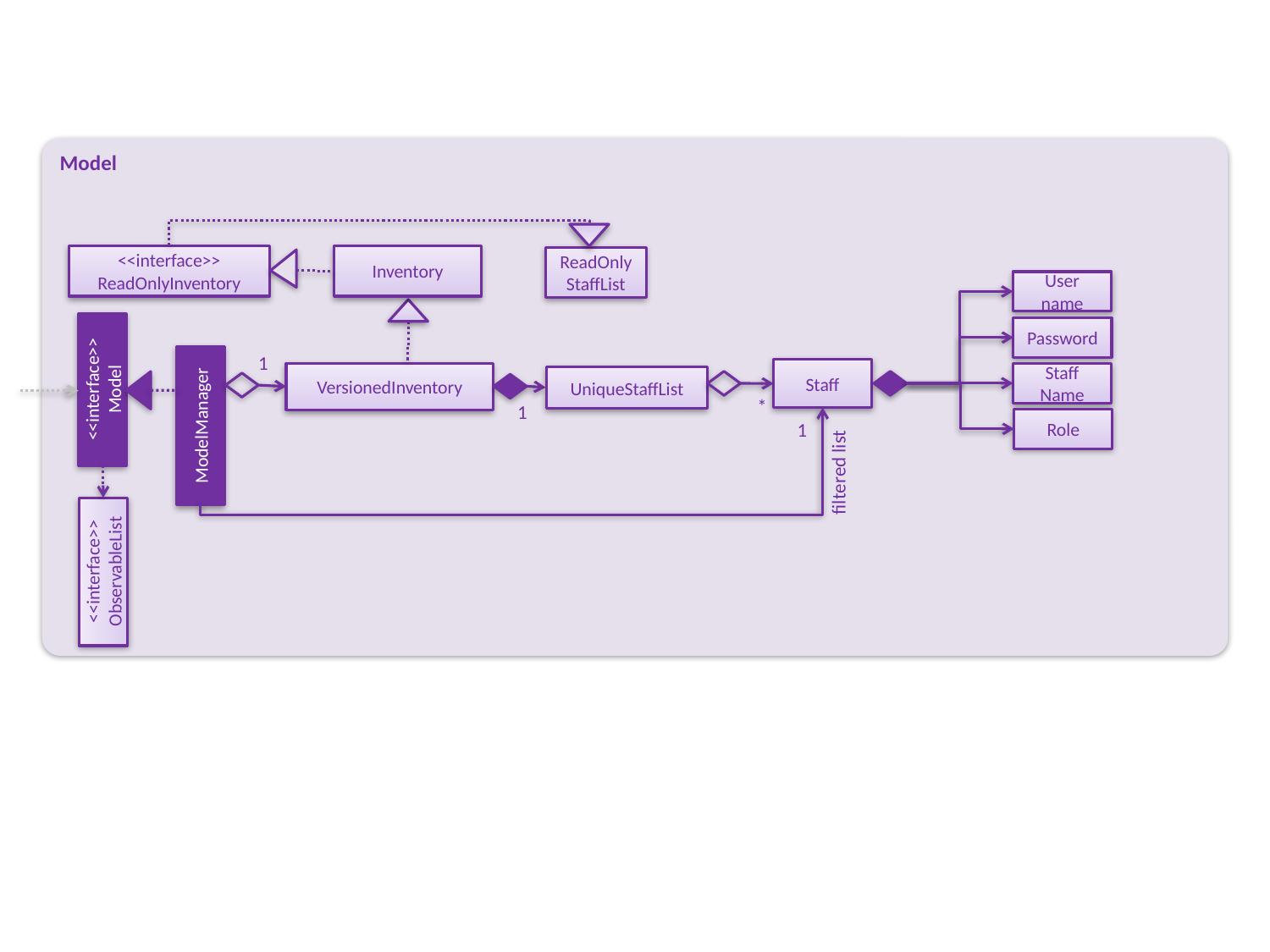

Model

<<interface>>
ReadOnlyInventory
Inventory
ReadOnly
StaffList

User
name

Password
1
Staff
VersionedInventory
Staff
Name
<<interface>>
Model
UniqueStaffList

*
1
ModelManager
Role
1
filtered list
<<interface>>
ObservableList